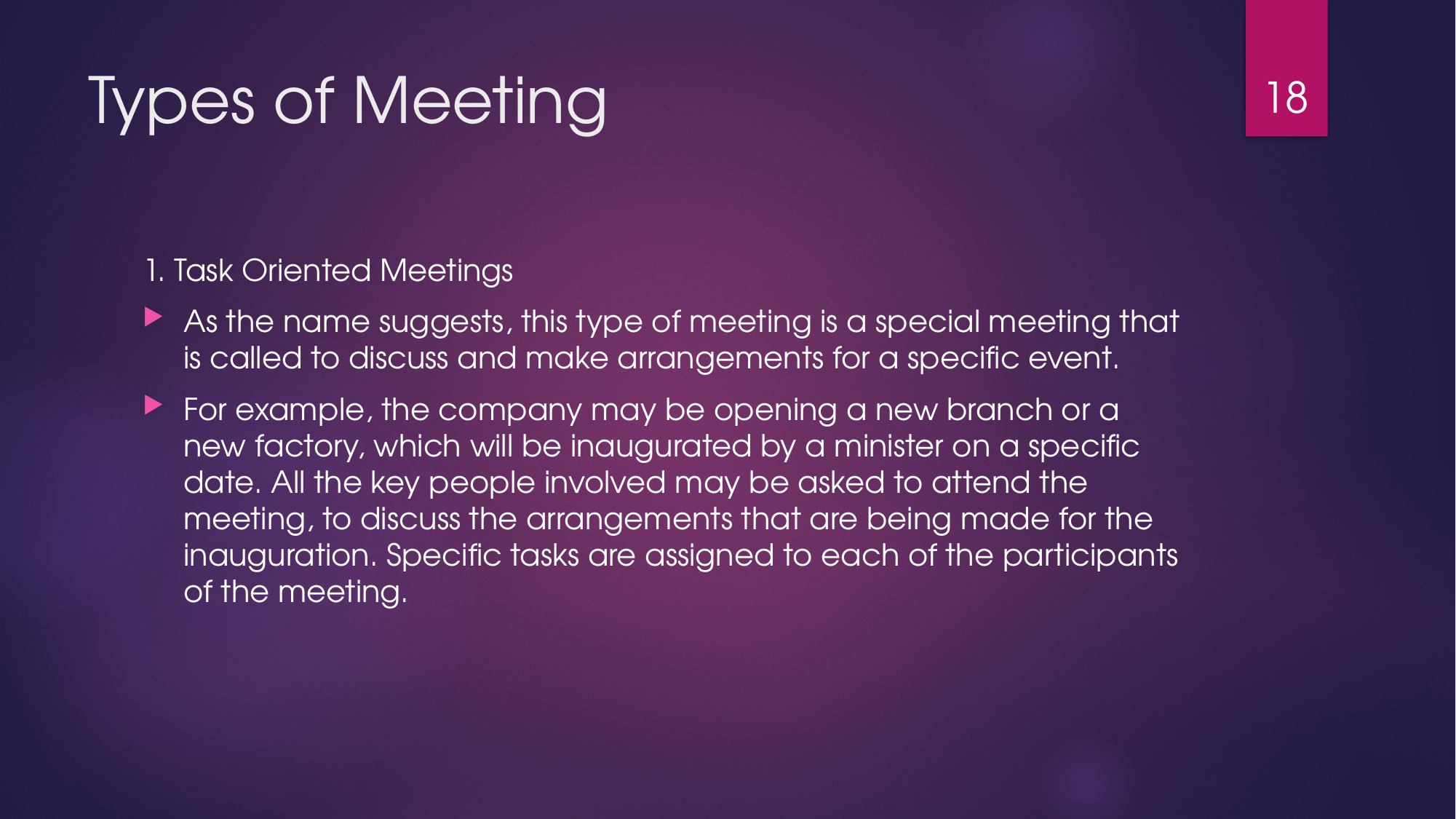

18
# Types of Meeting
1. Task Oriented Meetings
As the name suggests, this type of meeting is a special meeting that is called to discuss and make arrangements for a specific event.
For example, the company may be opening a new branch or a new factory, which will be inaugurated by a minister on a specific date. All the key people involved may be asked to attend the meeting, to discuss the arrangements that are being made for the inauguration. Specific tasks are assigned to each of the participants of the meeting.